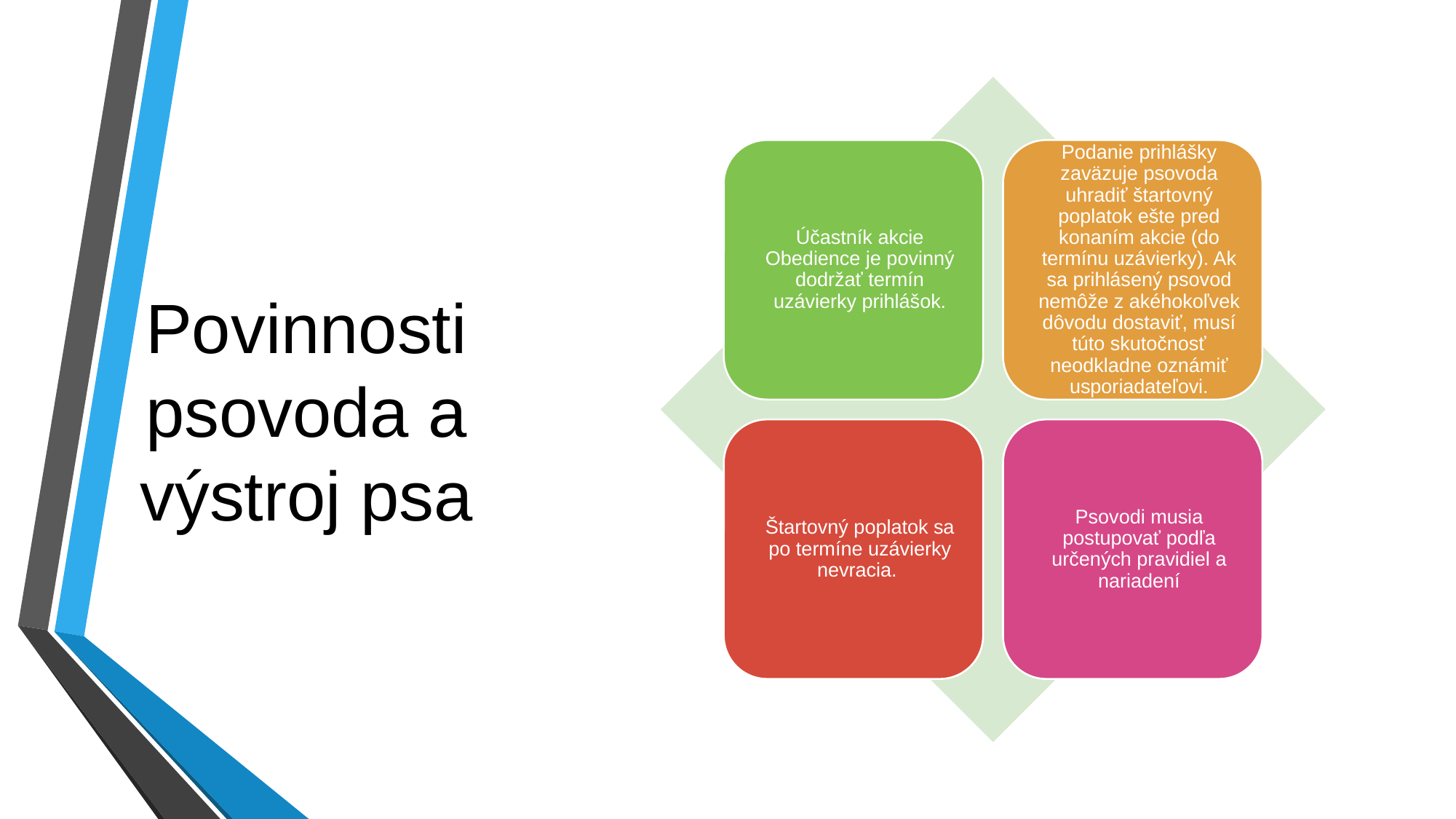

# Povinnosti psovoda a výstroj psa
Účastník akcie Obedience je povinný dodržať termín uzávierky prihlášok.
Podanie prihlášky zaväzuje psovoda uhradiť štartovný poplatok ešte pred konaním akcie (do termínu uzávierky). Ak sa prihlásený psovod nemôže z akéhokoľvek dôvodu dostaviť, musí túto skutočnosť neodkladne oznámiť usporiadateľovi.
Štartovný poplatok sa po termíne uzávierky nevracia.
Psovodi musia postupovať podľa určených pravidiel a nariadení